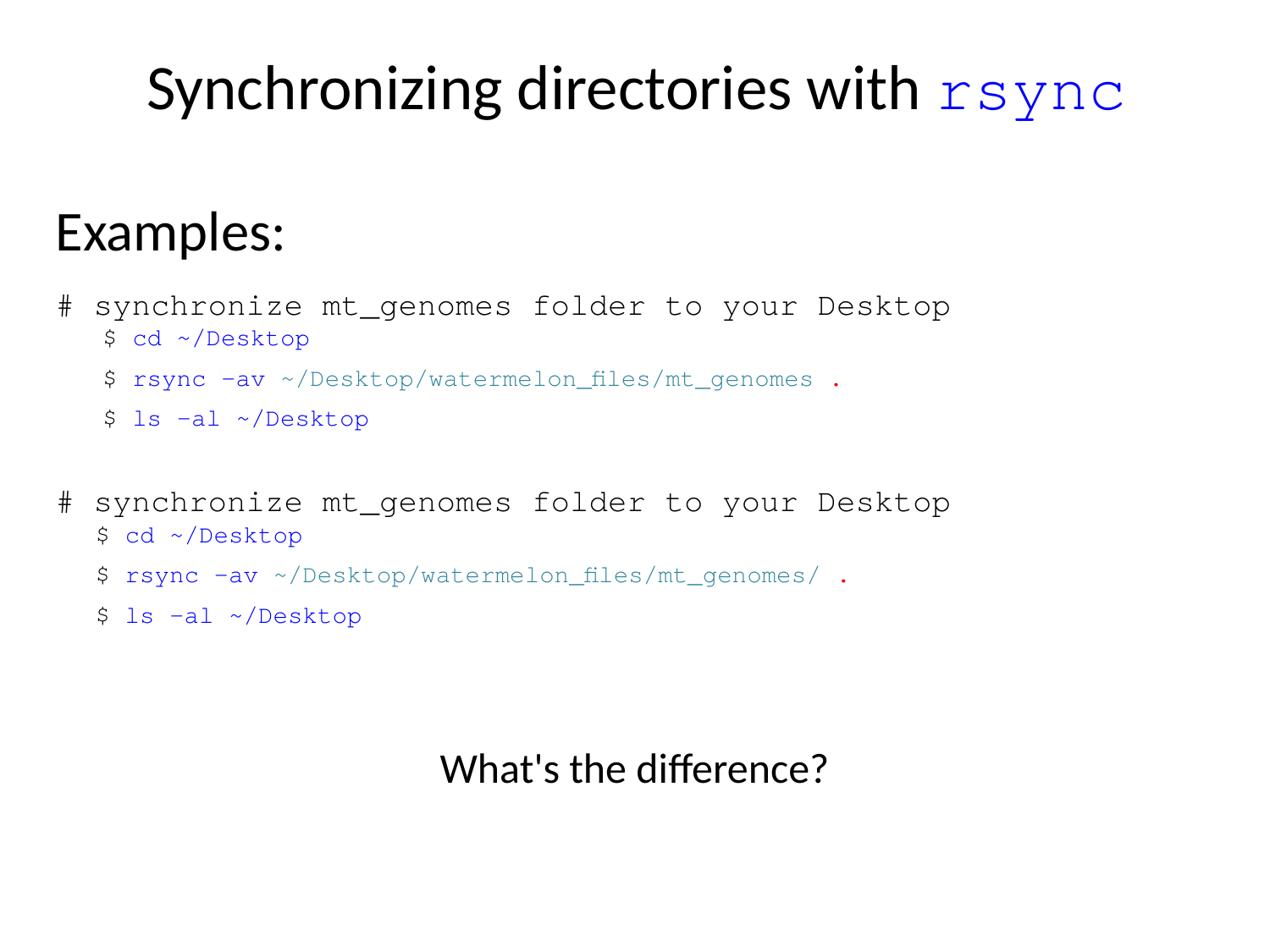

# Synchronizing directories with rsync
Examples:
# synchronize mt_genomes folder to your Desktop
$ cd ~/Desktop
$ rsync -av ~/Desktop/watermelon_files/mt_genomes .
$ ls -al ~/Desktop

# synchronize mt_genomes folder to your Desktop
$ cd ~/Desktop
$ rsync -av ~/Desktop/watermelon_files/mt_genomes/ .
$ ls -al ~/Desktop
What's the difference?